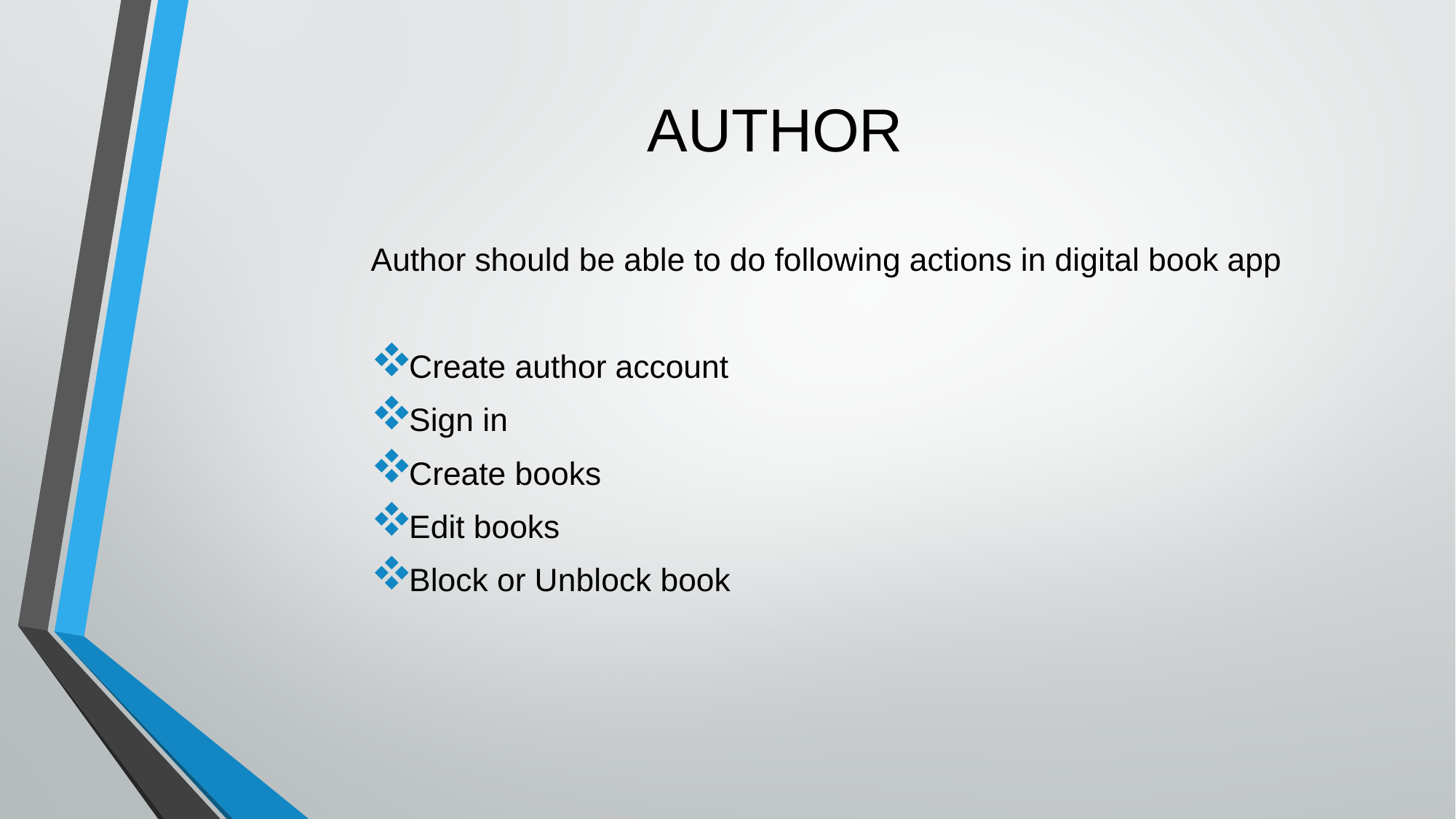

# AUTHOR
Author should be able to do following actions in digital book app

Create author account
Sign in
Create books
Edit books
Block or Unblock book